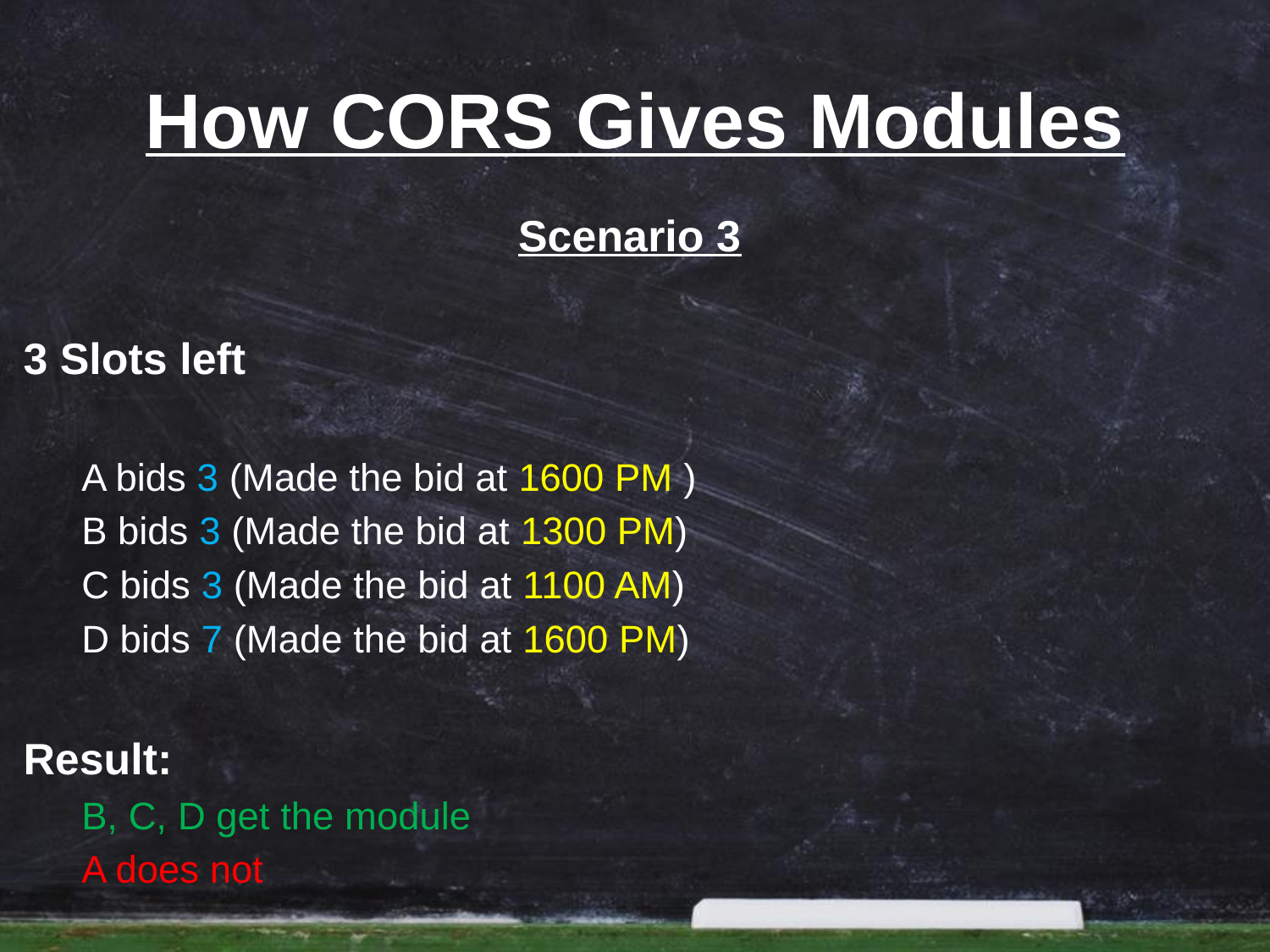

# How CORS Gives Modules
Scenario 3

3 Slots left

	A bids 3 (Made the bid at 1600 PM )
	B bids 3 (Made the bid at 1300 PM)
	C bids 3 (Made the bid at 1100 AM)
	D bids 7 (Made the bid at 1600 PM)

Result:
B, C, D get the module
A does not